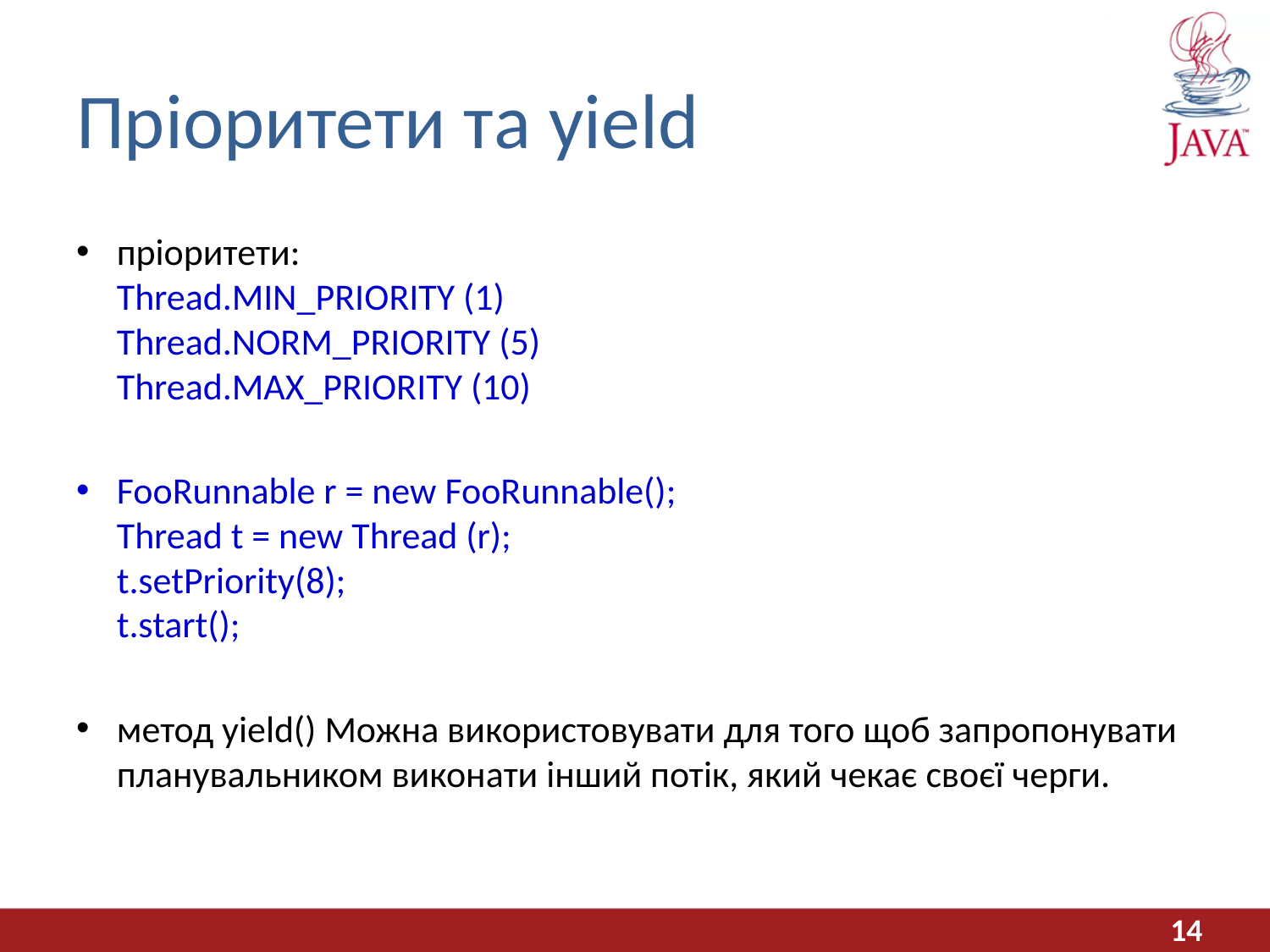

# Пріоритети та yield
пріоритети:
Thread.MIN_PRIORITY (1)
Thread.NORM_PRIORITY (5)
Thread.MAX_PRIORITY (10)

FooRunnable r = new FooRunnable();
Thread t = new Thread (r);
t.setPriority(8);
t.start();

метод yield() Можна використовувати для того щоб запропонувати планувальником виконати інший потік, який чекає своєї черги.